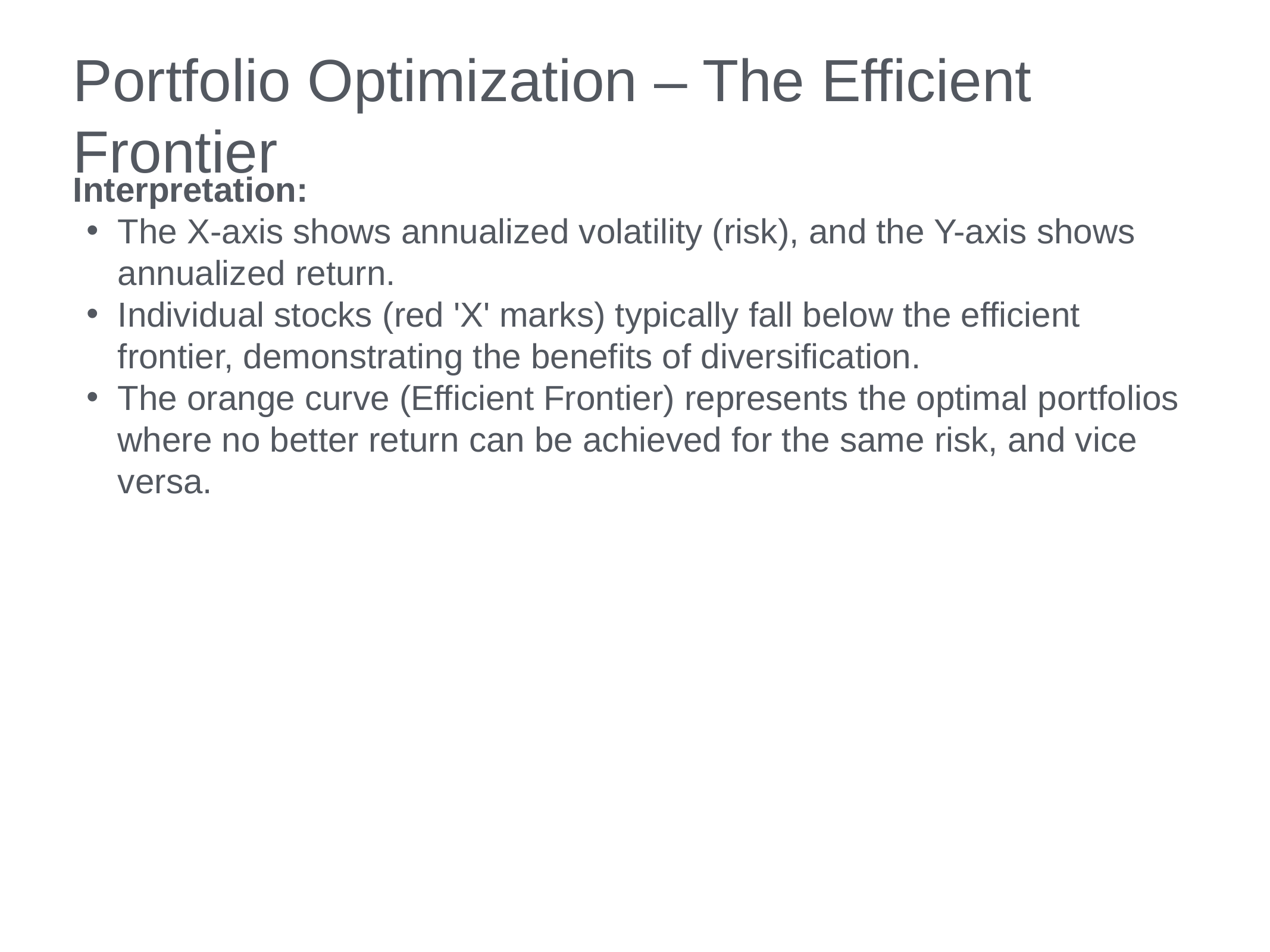

# Portfolio Optimization – The Efficient Frontier
Interpretation:
The X-axis shows annualized volatility (risk), and the Y-axis shows annualized return.
Individual stocks (red 'X' marks) typically fall below the efficient frontier, demonstrating the benefits of diversification.
The orange curve (Efficient Frontier) represents the optimal portfolios where no better return can be achieved for the same risk, and vice versa.